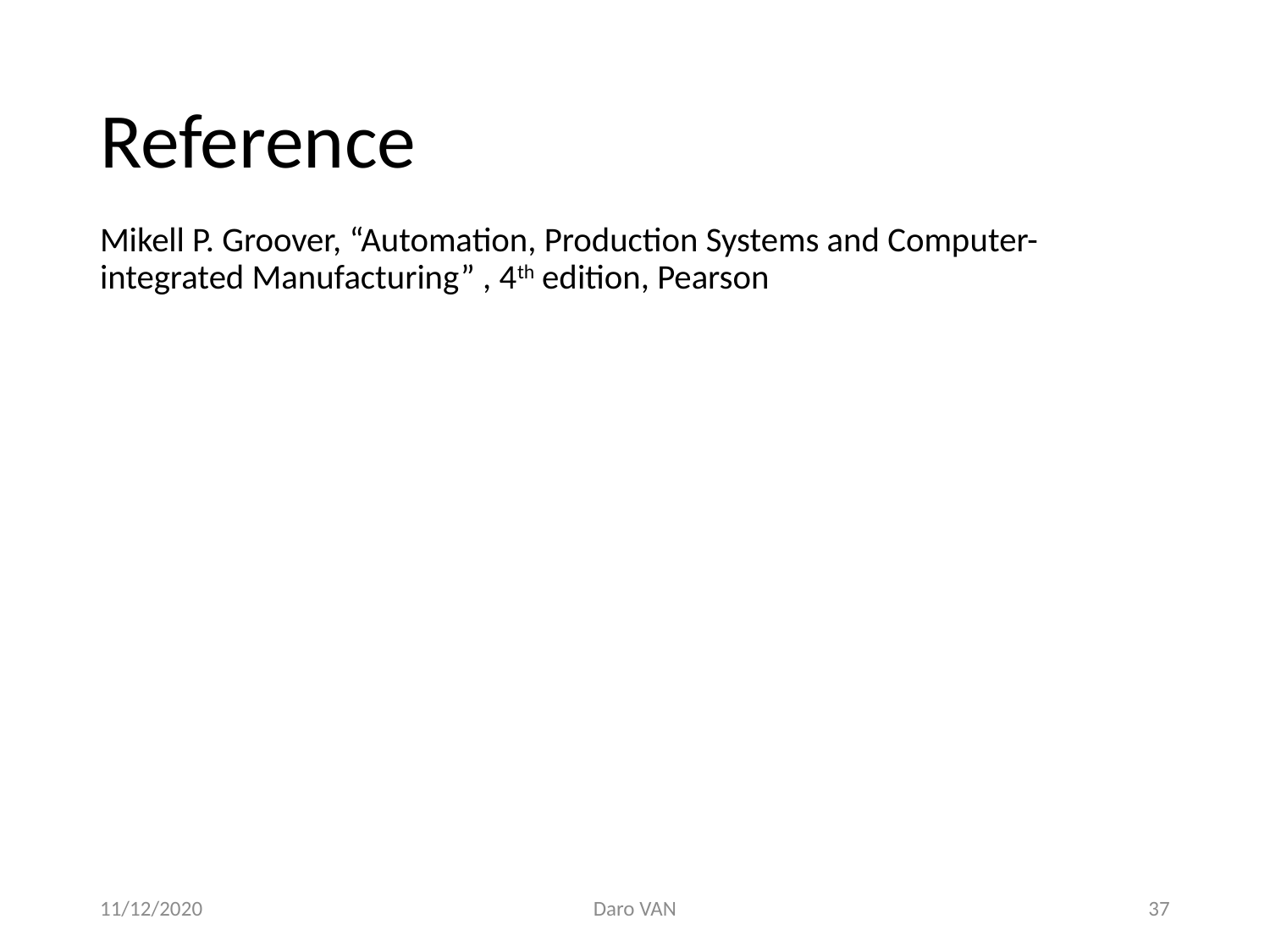

# Reference
Mikell P. Groover, “Automation, Production Systems and Computer-integrated Manufacturing” , 4th edition, Pearson
11/12/2020
Daro VAN
37